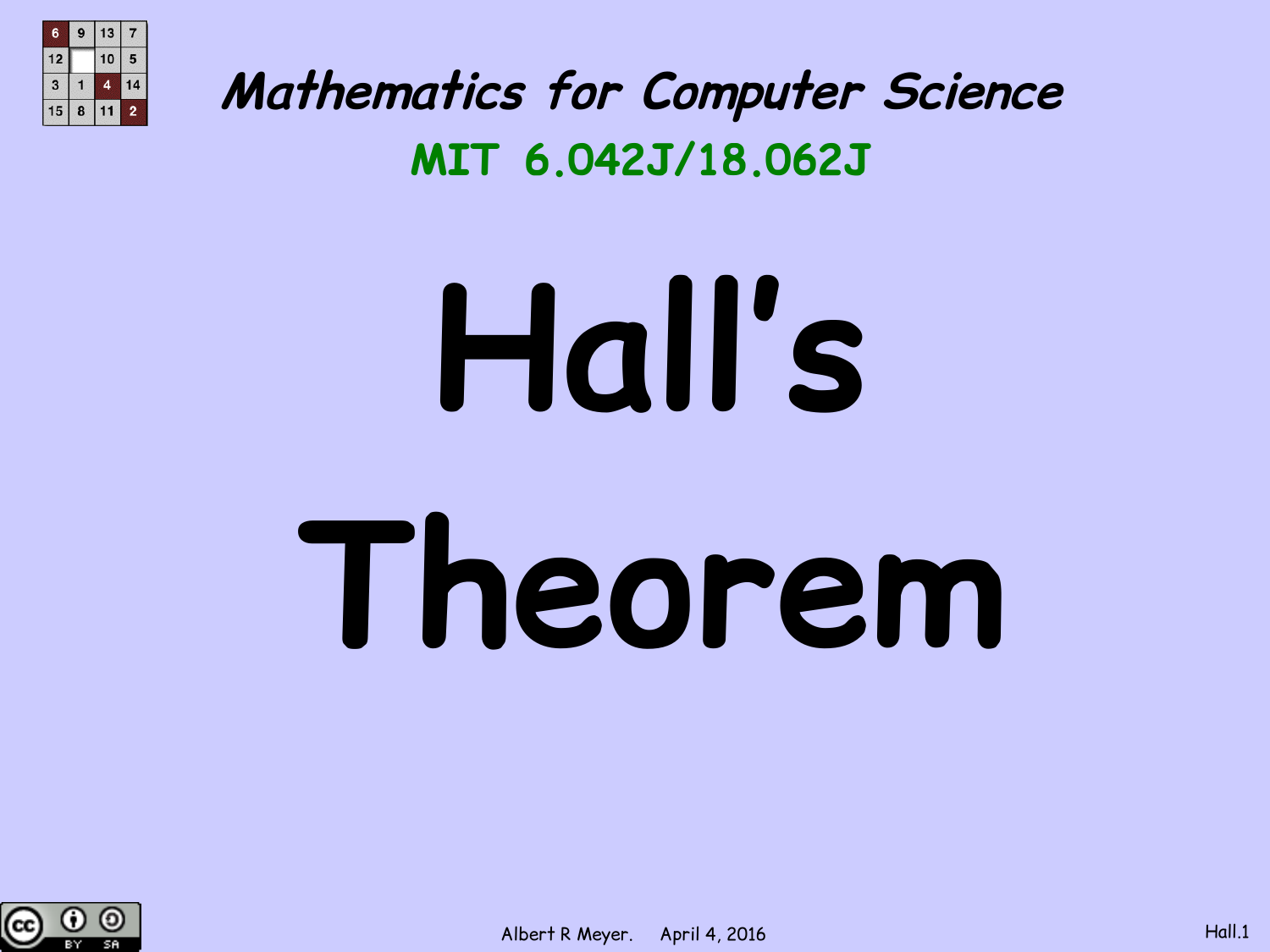

Mathematics for Computer Science
MIT 6.042J/18.062J
Hall’s
Theorem
Hall.1